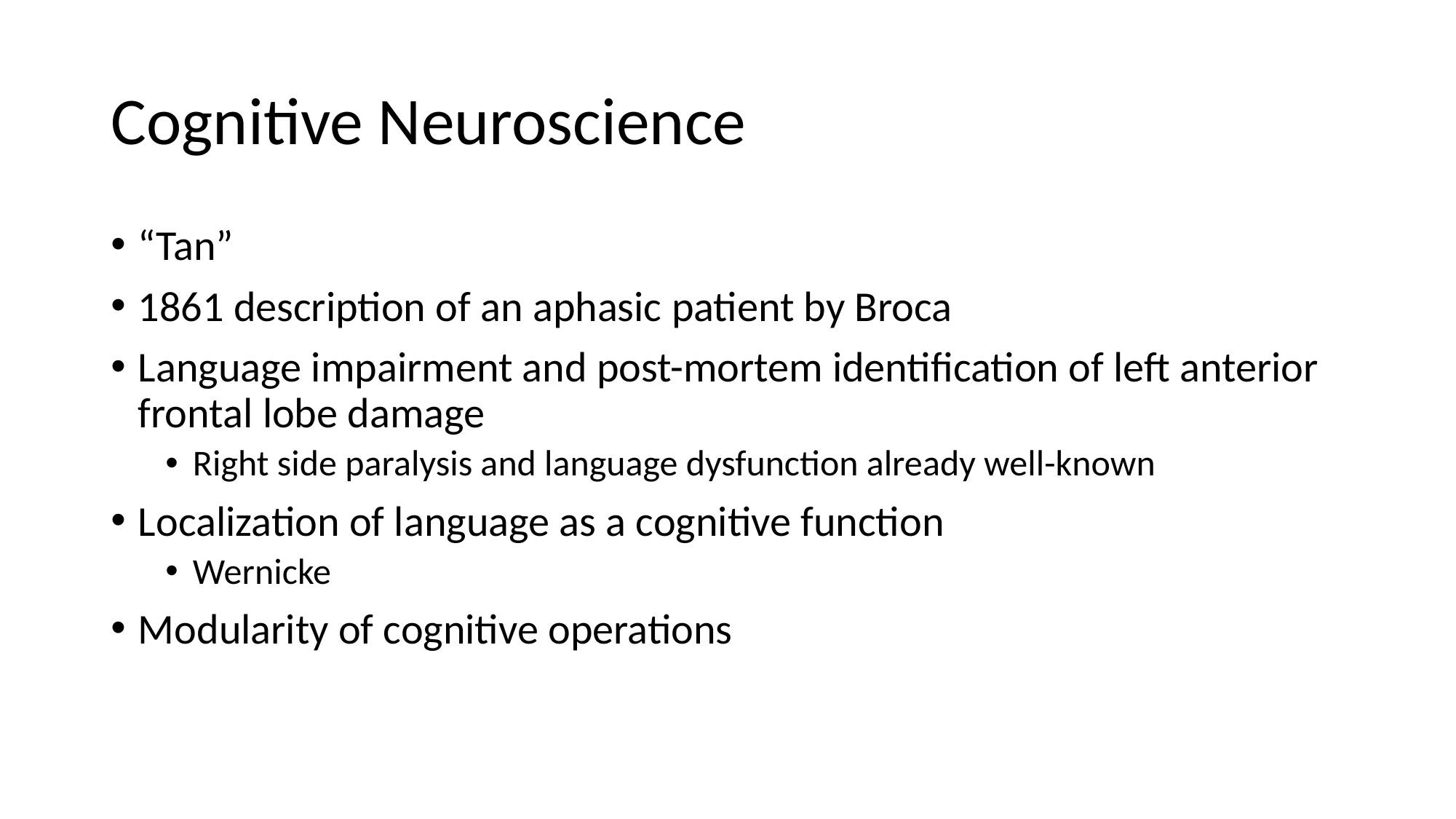

# Cognitive Neuroscience
“Tan”
1861 description of an aphasic patient by Broca
Language impairment and post-mortem identification of left anterior frontal lobe damage
Right side paralysis and language dysfunction already well-known
Localization of language as a cognitive function
Wernicke
Modularity of cognitive operations